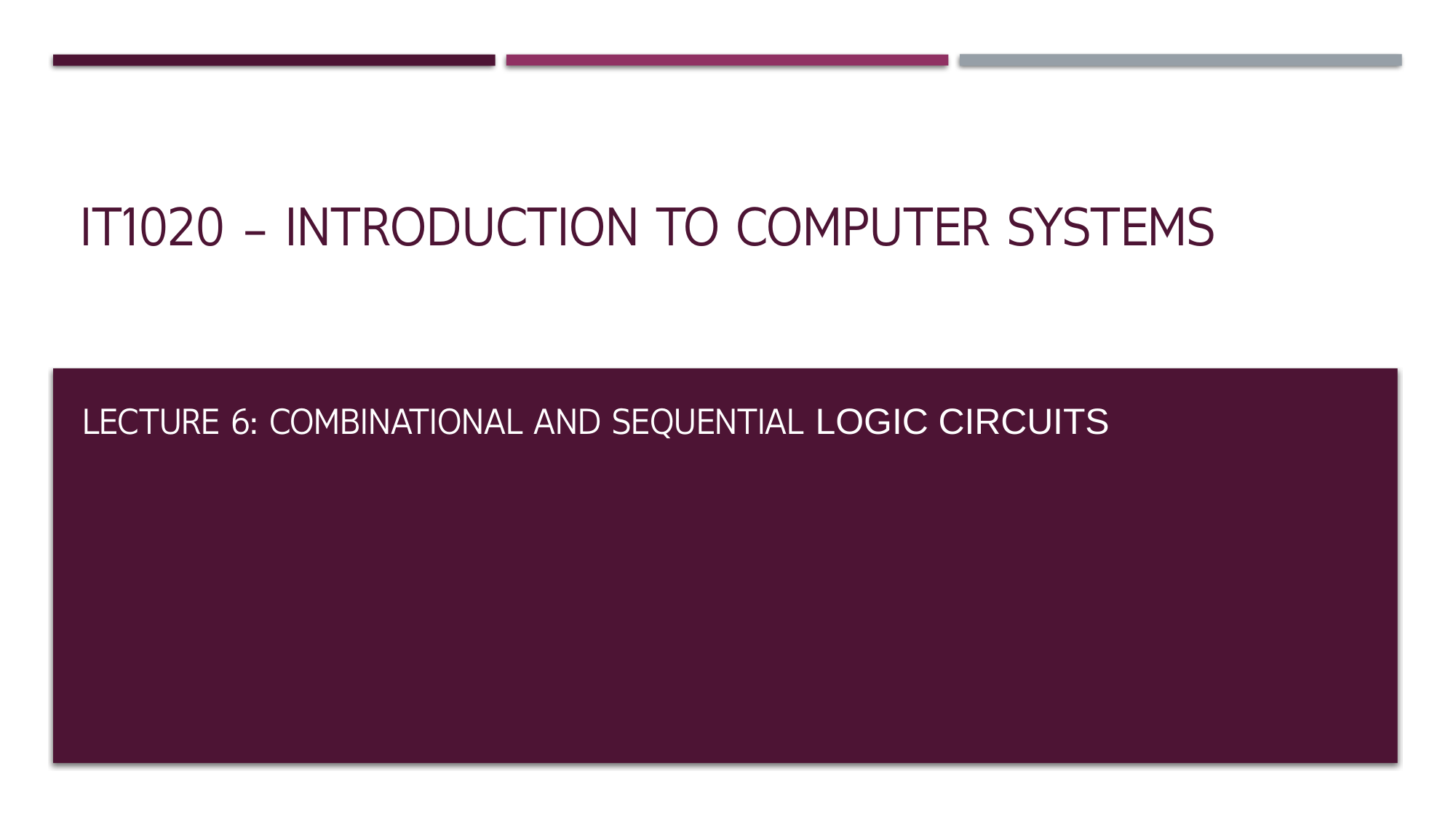

# IT1020 – Introduction to computer systems
Lecture 6: combinational and sequential Logic circuits